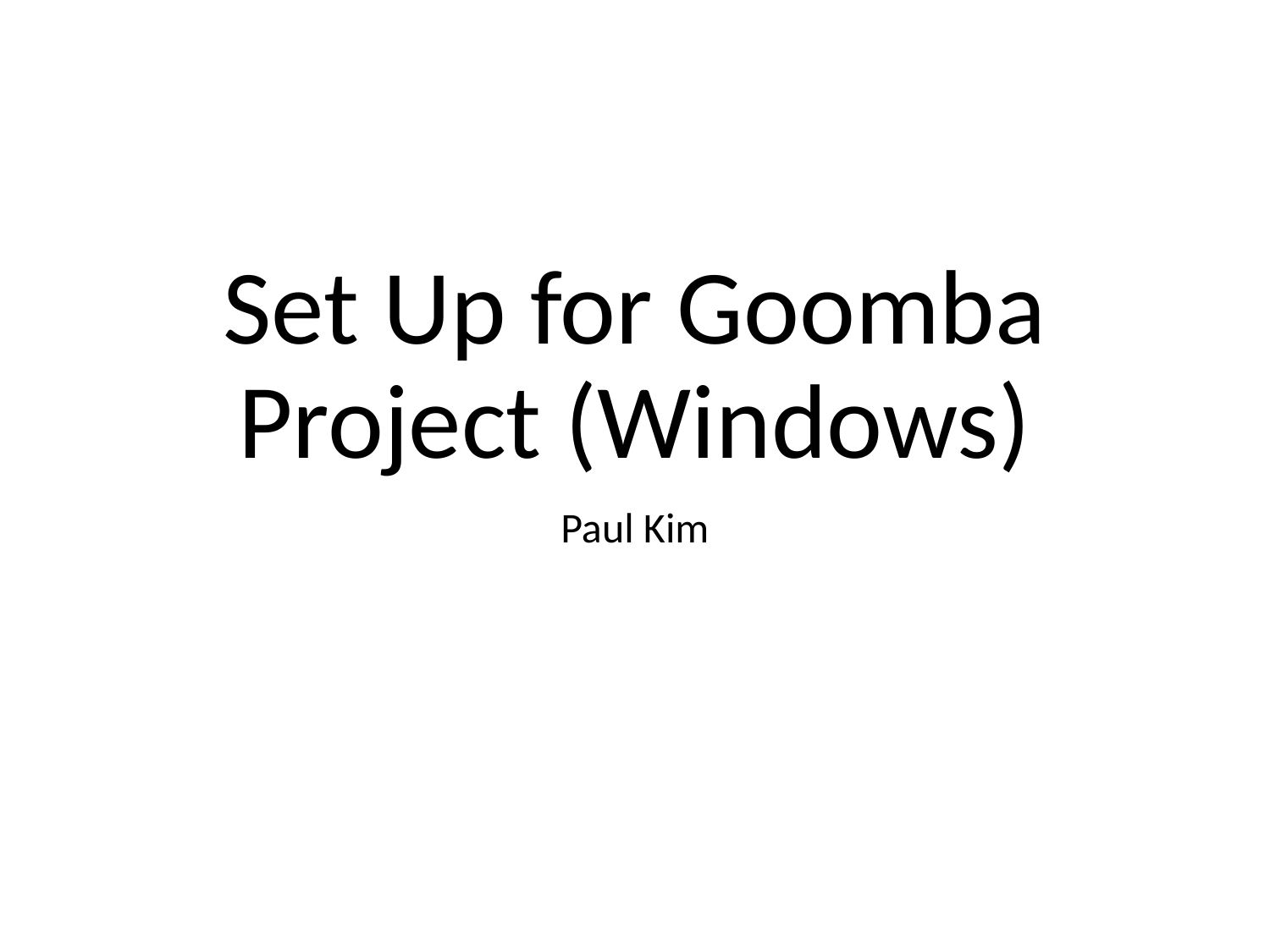

# Set Up for Goomba Project (Windows)
Paul Kim